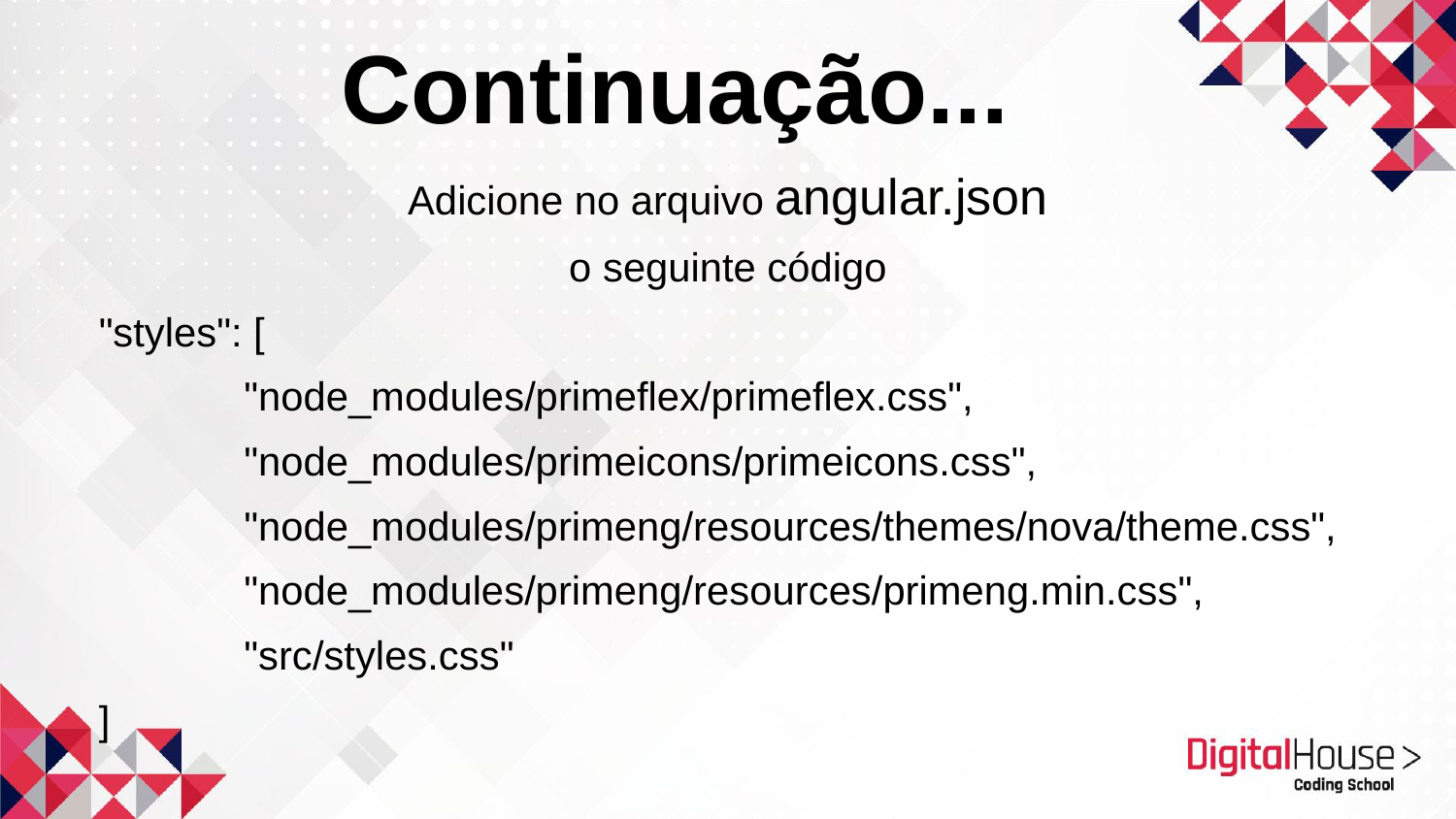

Continuação...
Adicione no arquivo angular.json
o seguinte código
"styles": [
             "node_modules/primeflex/primeflex.css",
             "node_modules/primeicons/primeicons.css",
             "node_modules/primeng/resources/themes/nova/theme.css",
             "node_modules/primeng/resources/primeng.min.css",
             "src/styles.css"
]